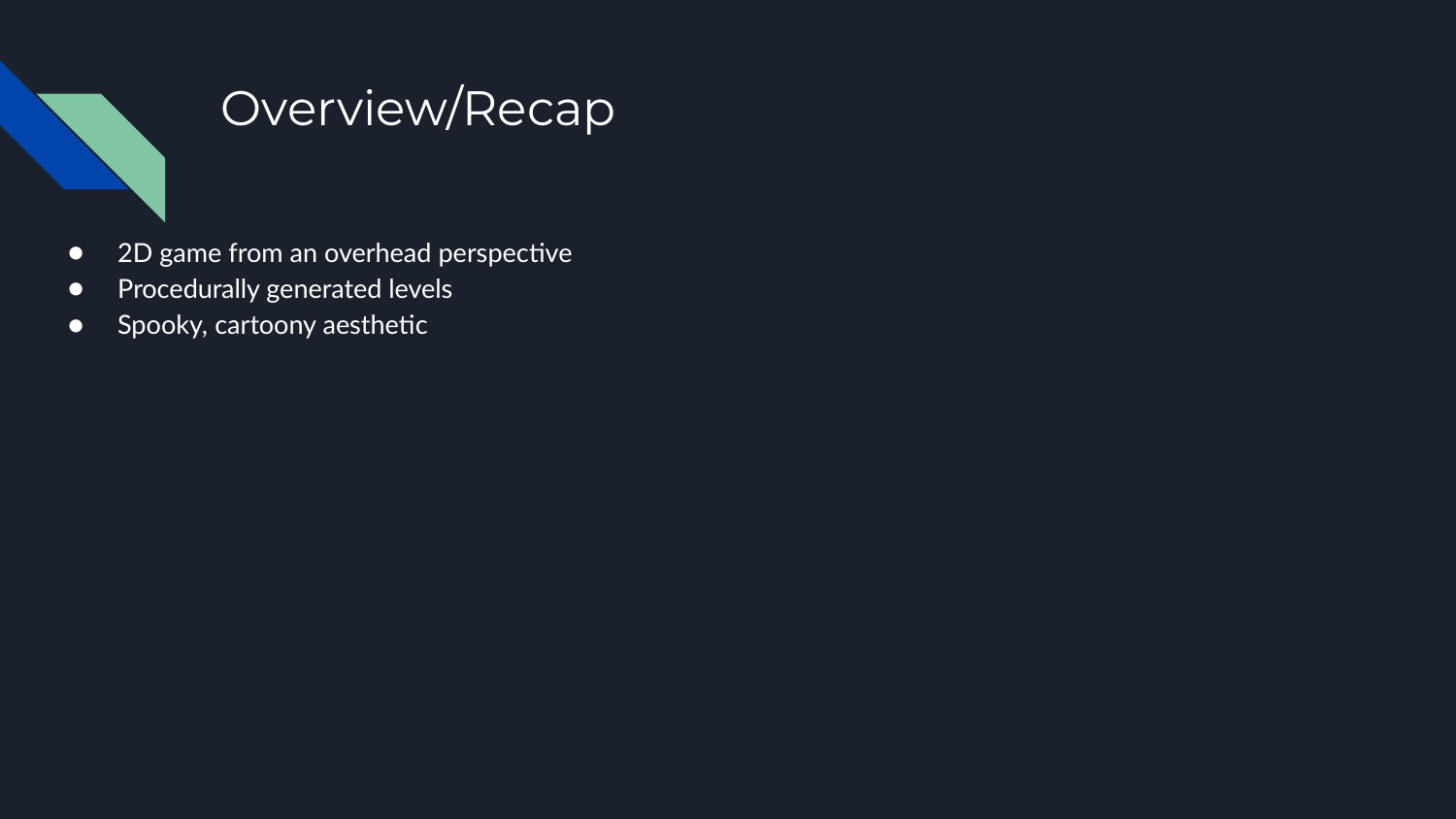

# Overview/Recap
2D game from an overhead perspective
Procedurally generated levels
Spooky, cartoony aesthetic